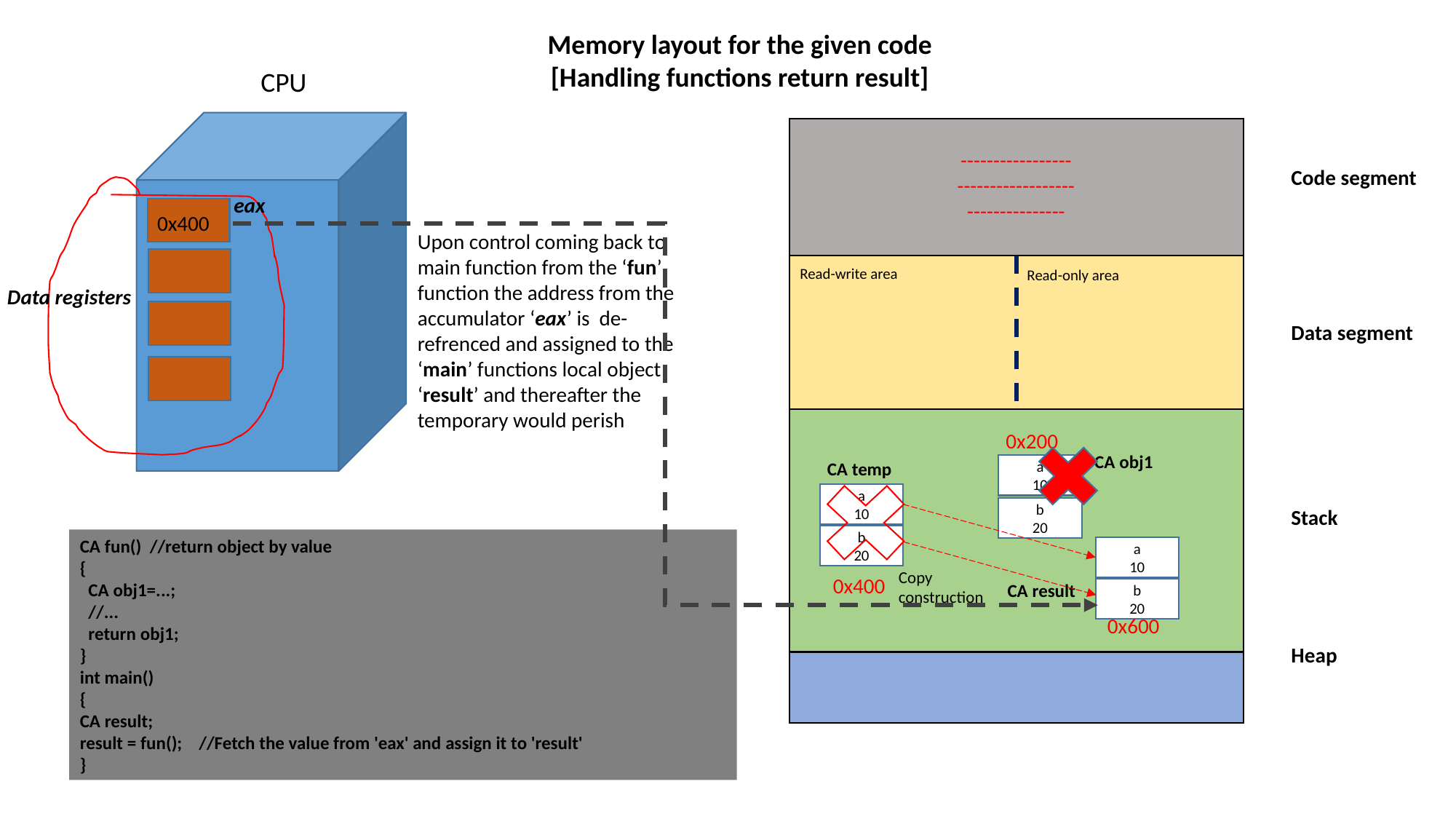

Memory layout for the given code
[Handling functions return result]
CPU

-----------------
------------------
---------------
Code segment

eax

0x400
Upon control coming back to main function from the ‘fun’ function the address from the accumulator ‘eax’ is  de-refrenced and assigned to the ‘main’ functions local object ‘result’ and thereafter the temporary would perish

Read-write area
Read-only area
Data registers

Data segment

0x200

CA obj1
CA temp
a
10

a
10
b
20
Stack
b
20
CA fun()  //return object by value
{
  CA obj1=...;
  //...
  return obj1;
}
int main()
{
CA result;
result = fun();    //Fetch the value from 'eax' and assign it to 'result'
}
a
10
Copy construction
0x400
CA result
b
20
0x600
Heap